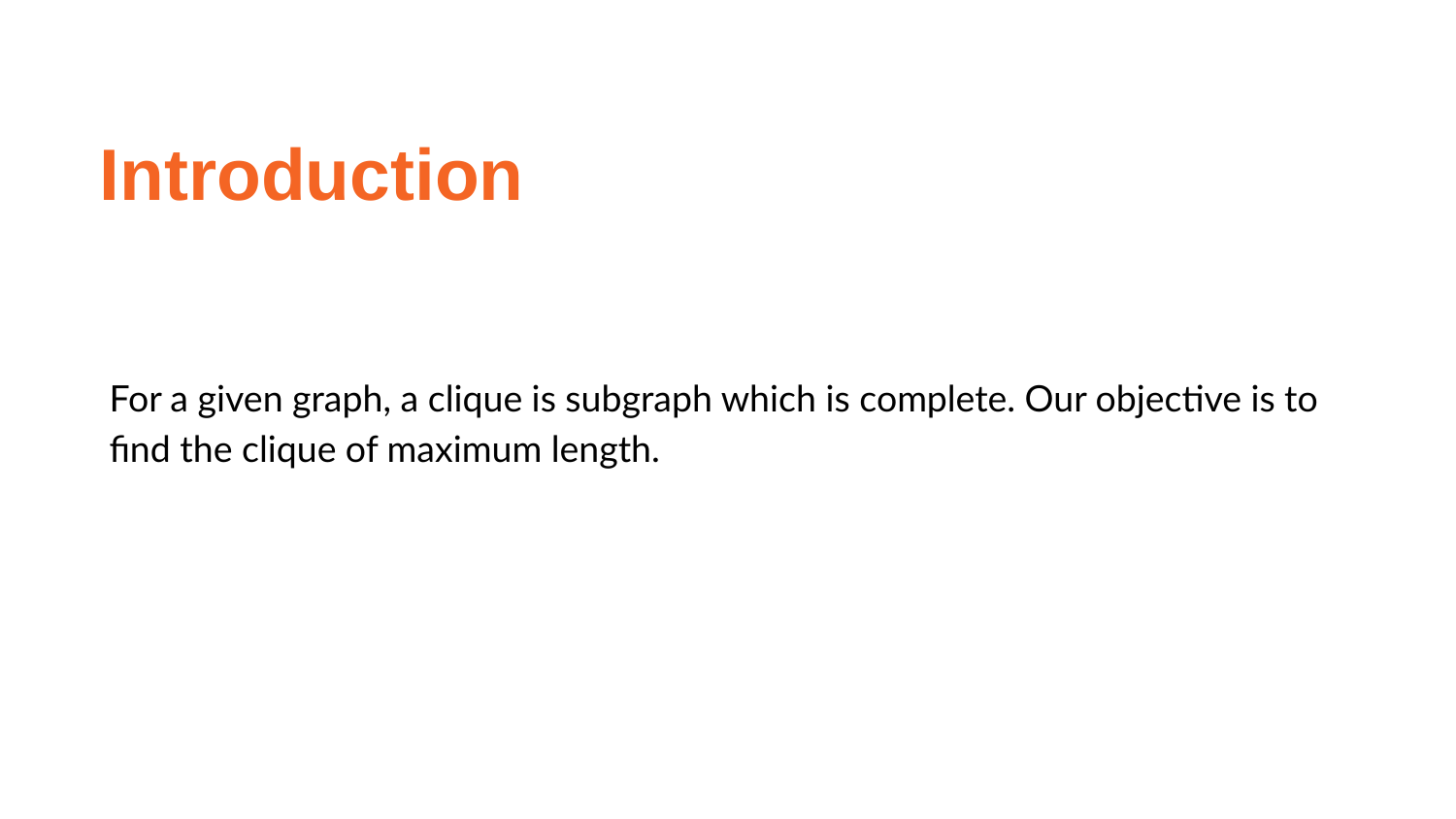

Introduction
For a given graph, a clique is subgraph which is complete. Our objective is to find the clique of maximum length.